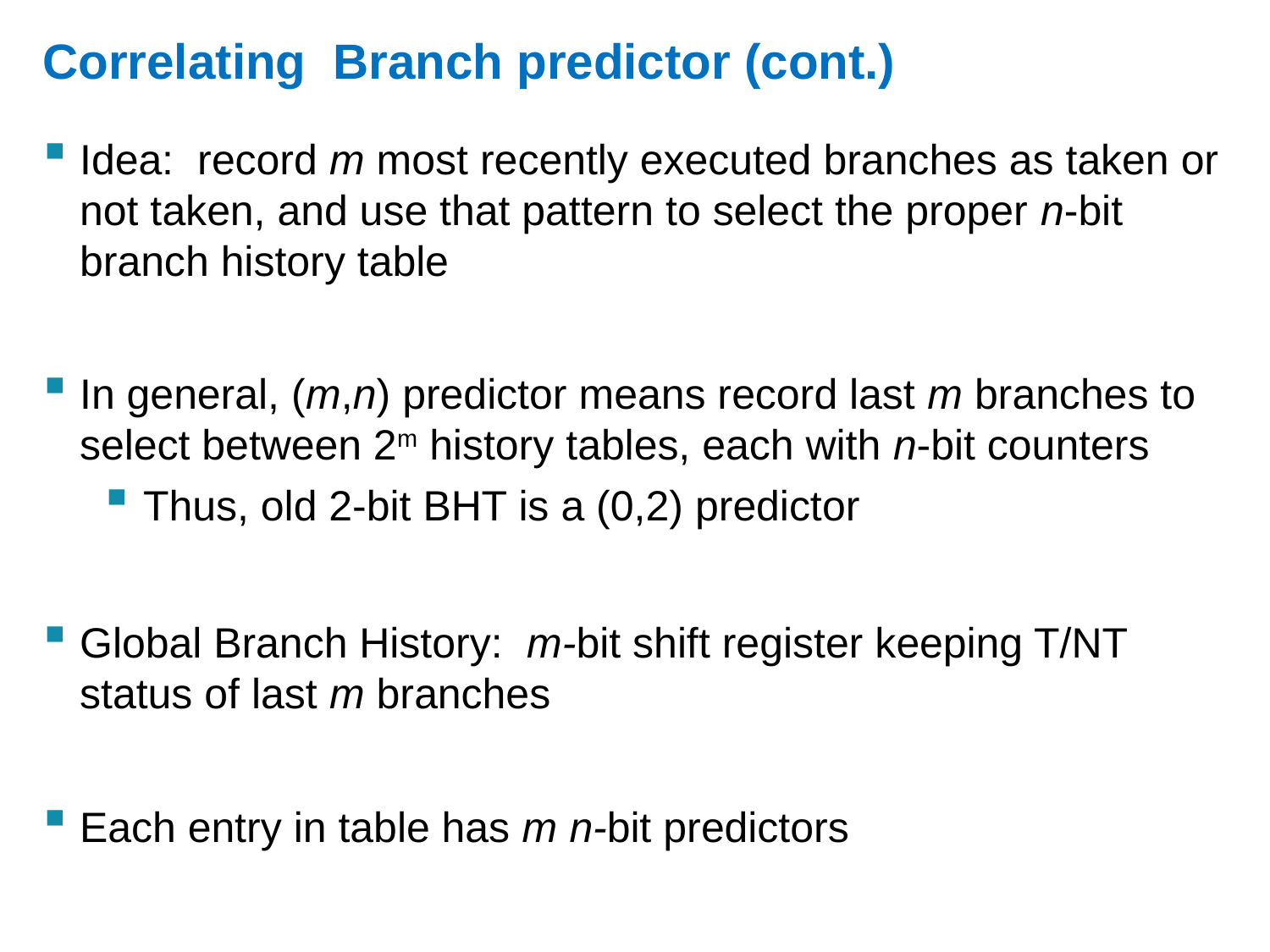

# Correlating  Branch predictor (cont.)
Idea:  record m most recently executed branches as taken or not taken, and use that pattern to select the proper n-bit branch history table

In general, (m,n) predictor means record last m branches to select between 2m history tables, each with n-bit counters
Thus, old 2-bit BHT is a (0,2) predictor

Global Branch History:  m-bit shift register keeping T/NT status of last m branches

Each entry in table has m n-bit predictors